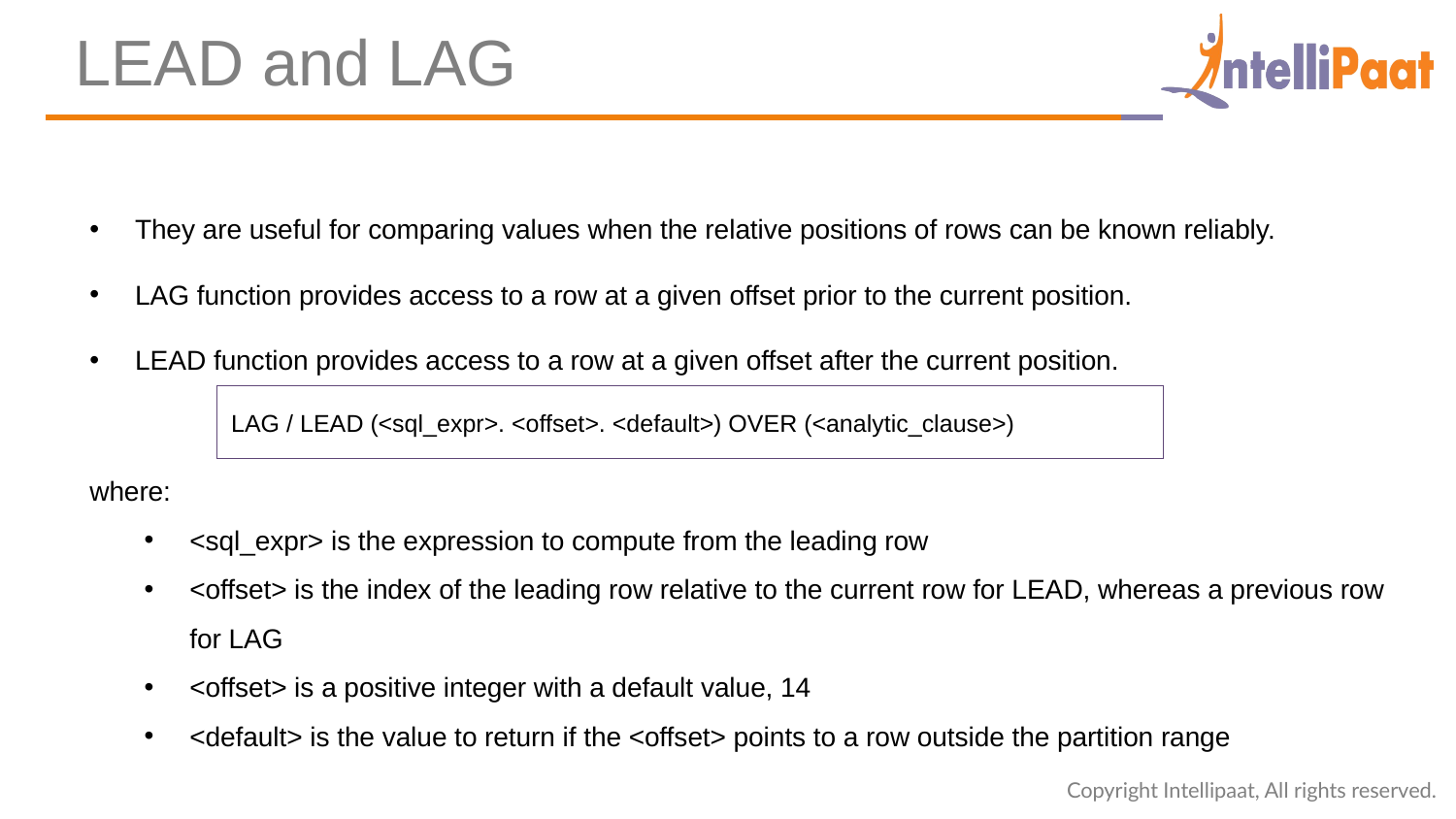

LEAD and LAG
They are useful for comparing values when the relative positions of rows can be known reliably.
LAG function provides access to a row at a given offset prior to the current position.
LEAD function provides access to a row at a given offset after the current position.

where:
<sql_expr> is the expression to compute from the leading row
<offset> is the index of the leading row relative to the current row for LEAD, whereas a previous row for LAG
<offset> is a positive integer with a default value, 14
<default> is the value to return if the <offset> points to a row outside the partition range
LAG / LEAD (<sql_expr>. <offset>. <default>) OVER (<analytic_clause>)